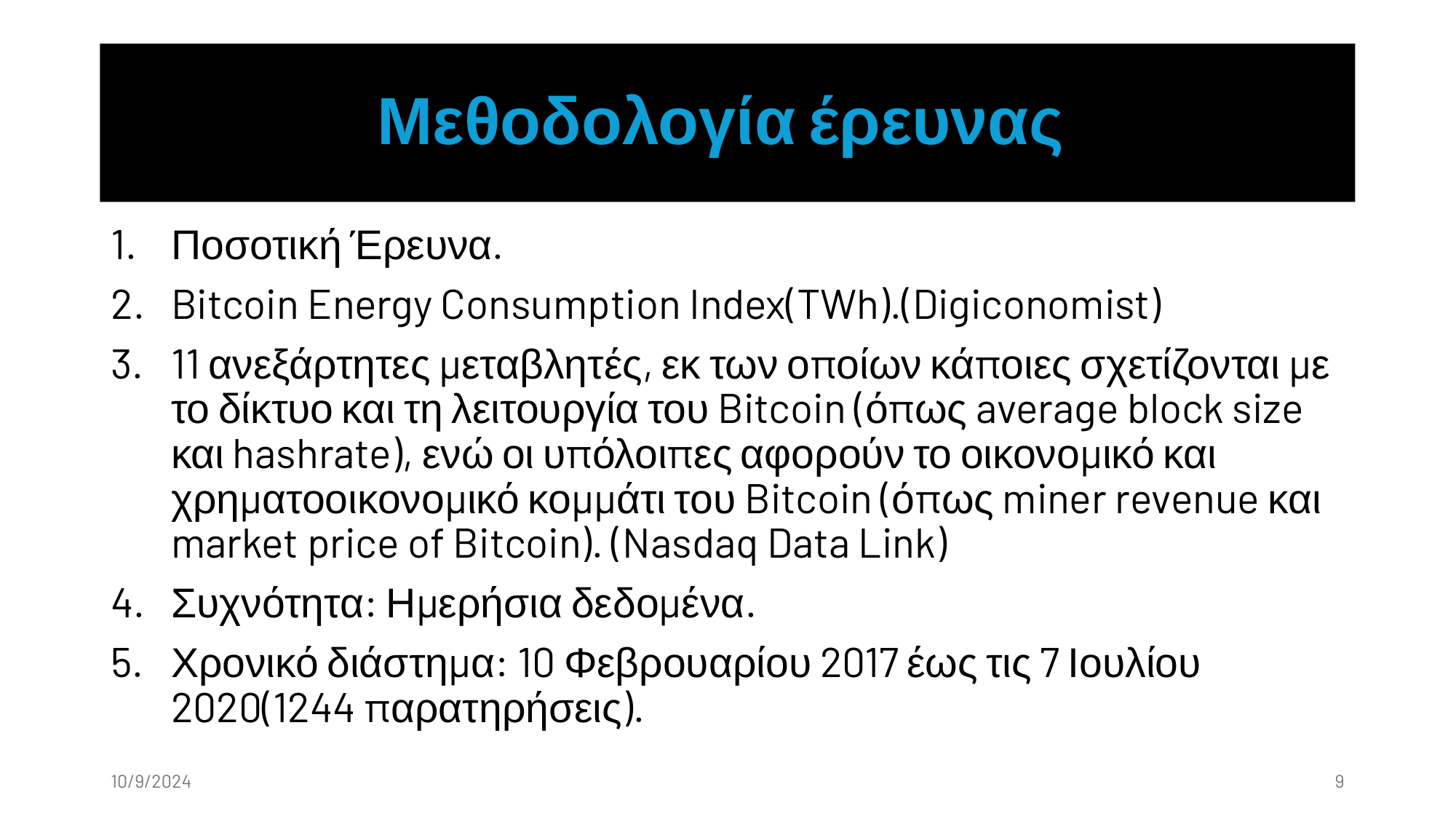

# Μεθοδολογία έρευνας
Ποσοτική Έρευνα.
Bitcoin Energy Consumption Index(TWh).(Digiconomist)
11 ανεξάρτητες μεταβλητές, εκ των οποίων κάποιες σχετίζονται με το δίκτυο και τη λειτουργία του Bitcoin (όπως average block size και hashrate), ενώ οι υπόλοιπες αφορούν το οικονομικό και χρηματοοικονομικό κομμάτι του Bitcoin (όπως miner revenue και market price of Bitcoin). (Nasdaq Data Link)
Συχνότητα: Ημερήσια δεδομένα.
Χρονικό διάστημα: 10 Φεβρουαρίου 2017 έως τις 7 Ιουλίου 2020(1244 παρατηρήσεις).

10/9/2024
9